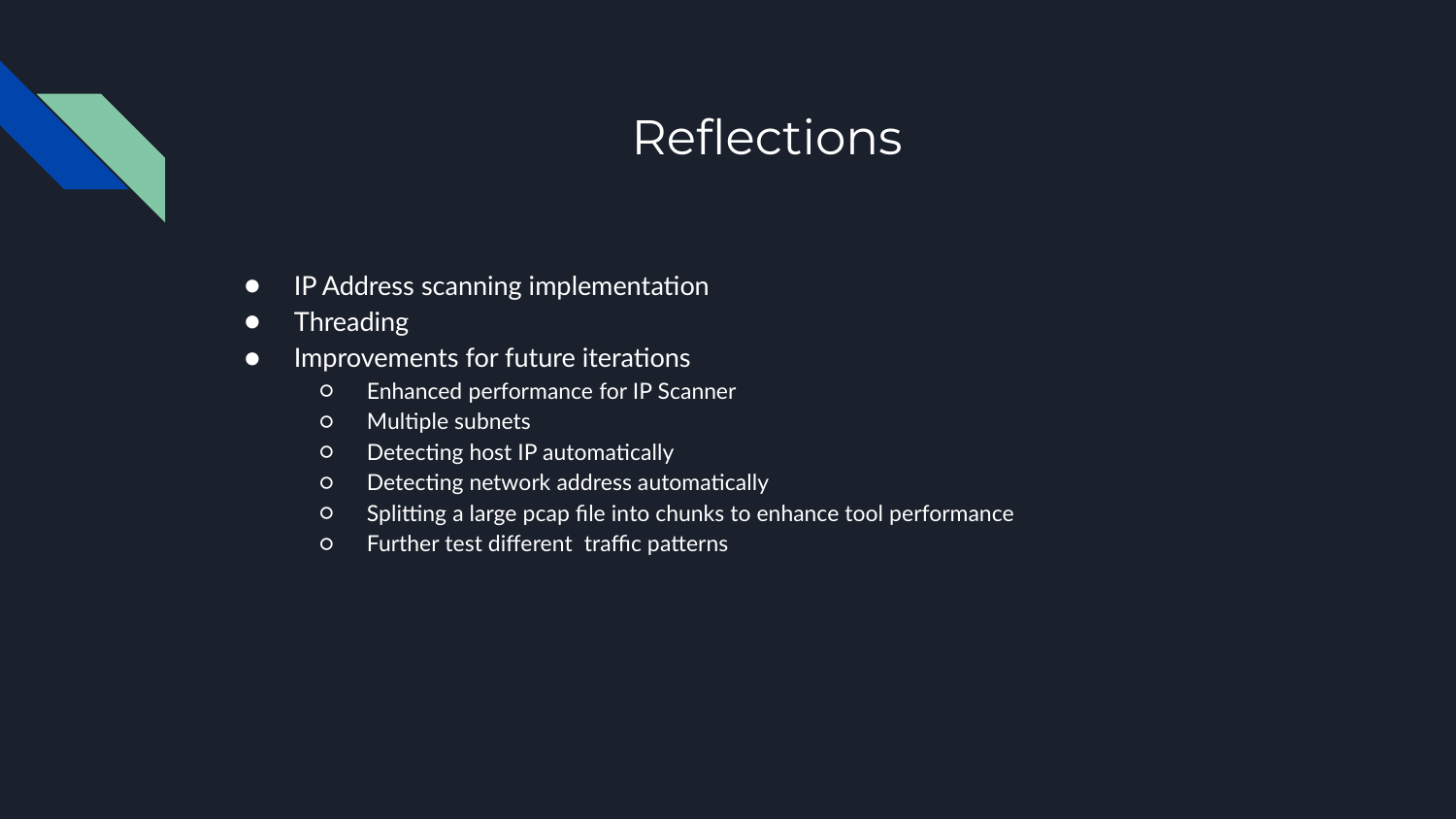

# Reflections
IP Address scanning implementation
Threading
Improvements for future iterations
Enhanced performance for IP Scanner
Multiple subnets
Detecting host IP automatically
Detecting network address automatically
Splitting a large pcap file into chunks to enhance tool performance
Further test different  traffic patterns